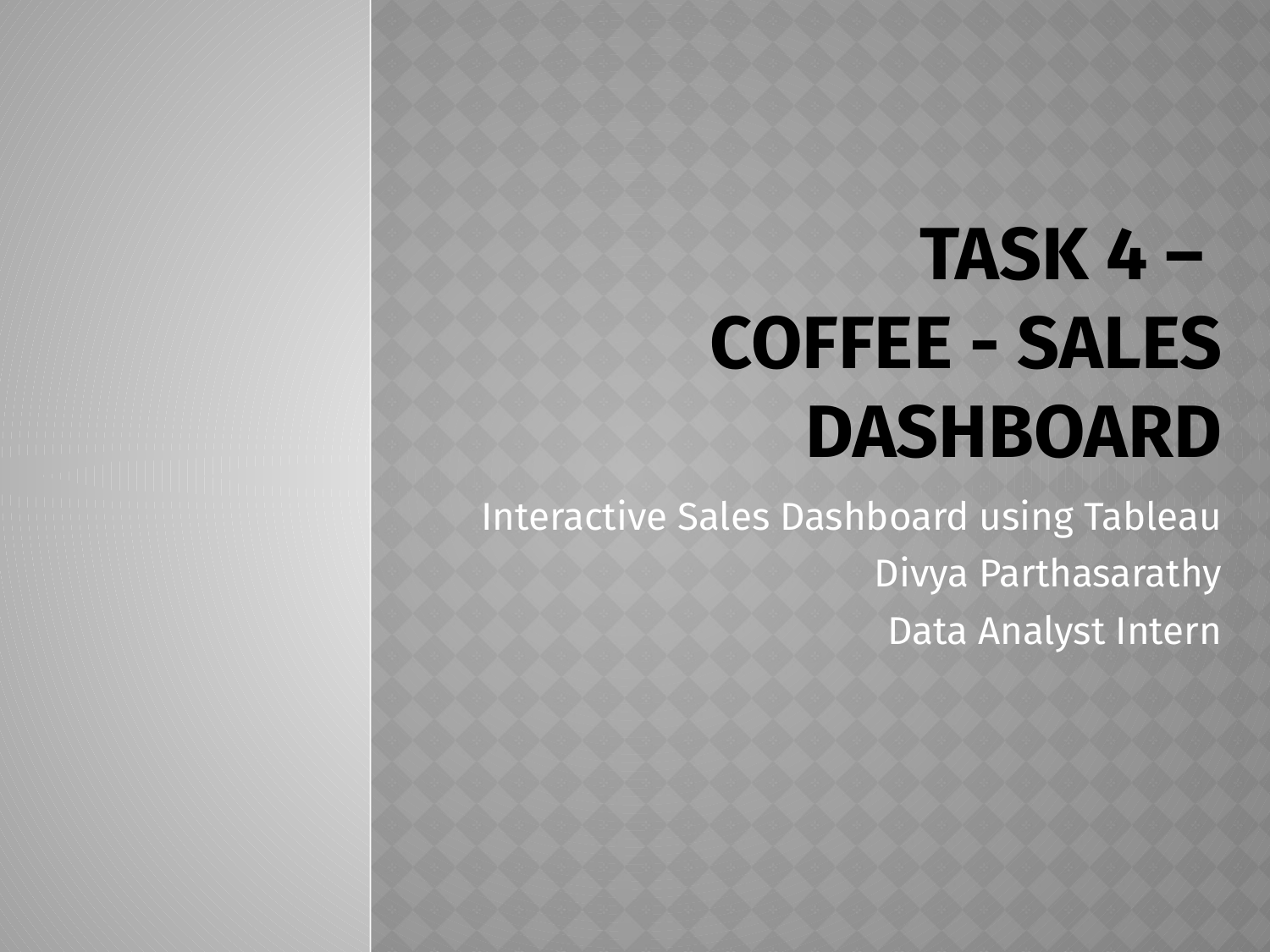

# Task 4 – Coffee - sales Dashboard
Interactive Sales Dashboard using Tableau
Divya Parthasarathy
Data Analyst Intern